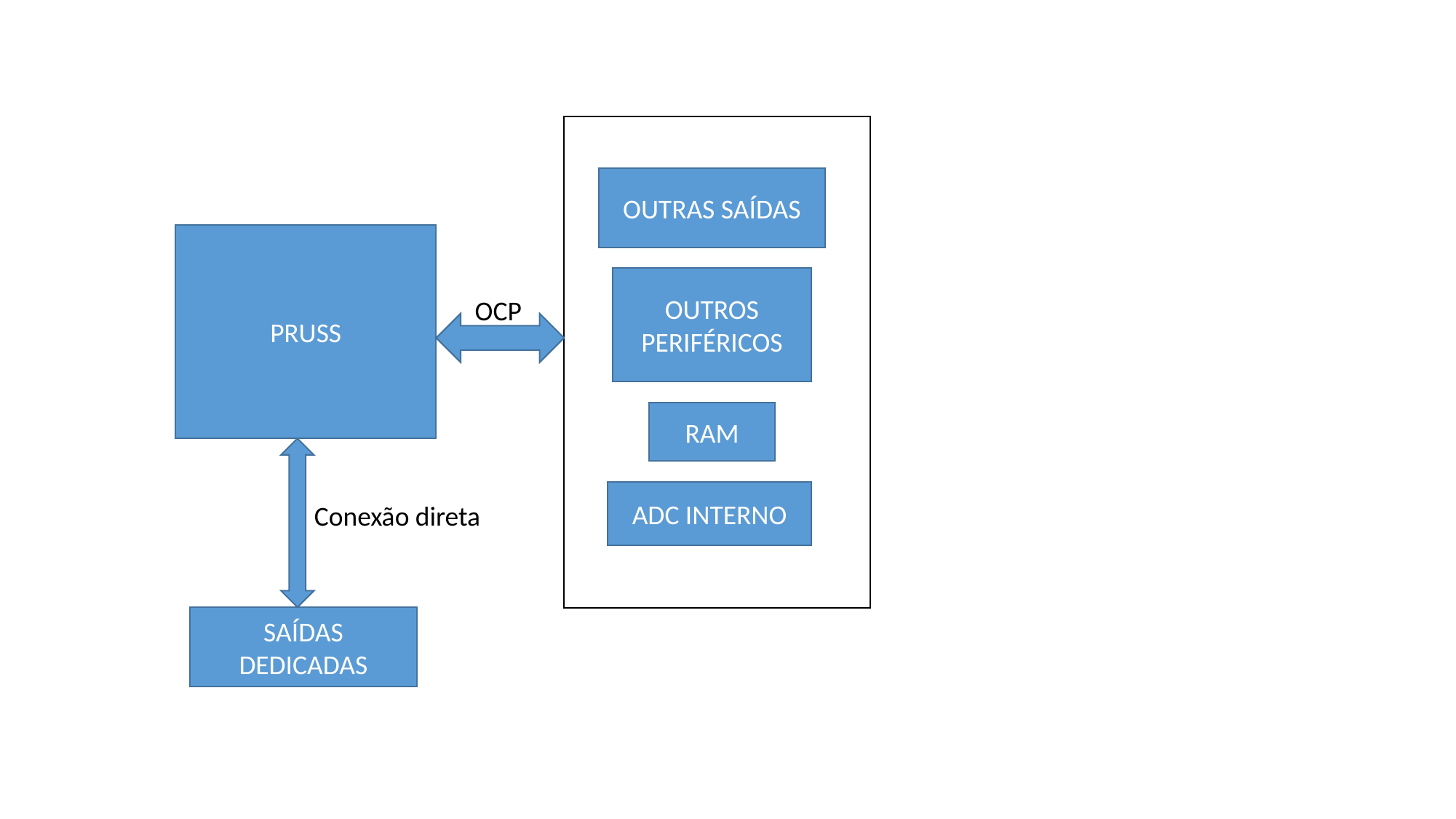

OUTRAS SAÍDAS
PRUSS
OUTROS PERIFÉRICOS
OCP

RAM

ADC INTERNO
Conexão direta
SAÍDAS DEDICADAS